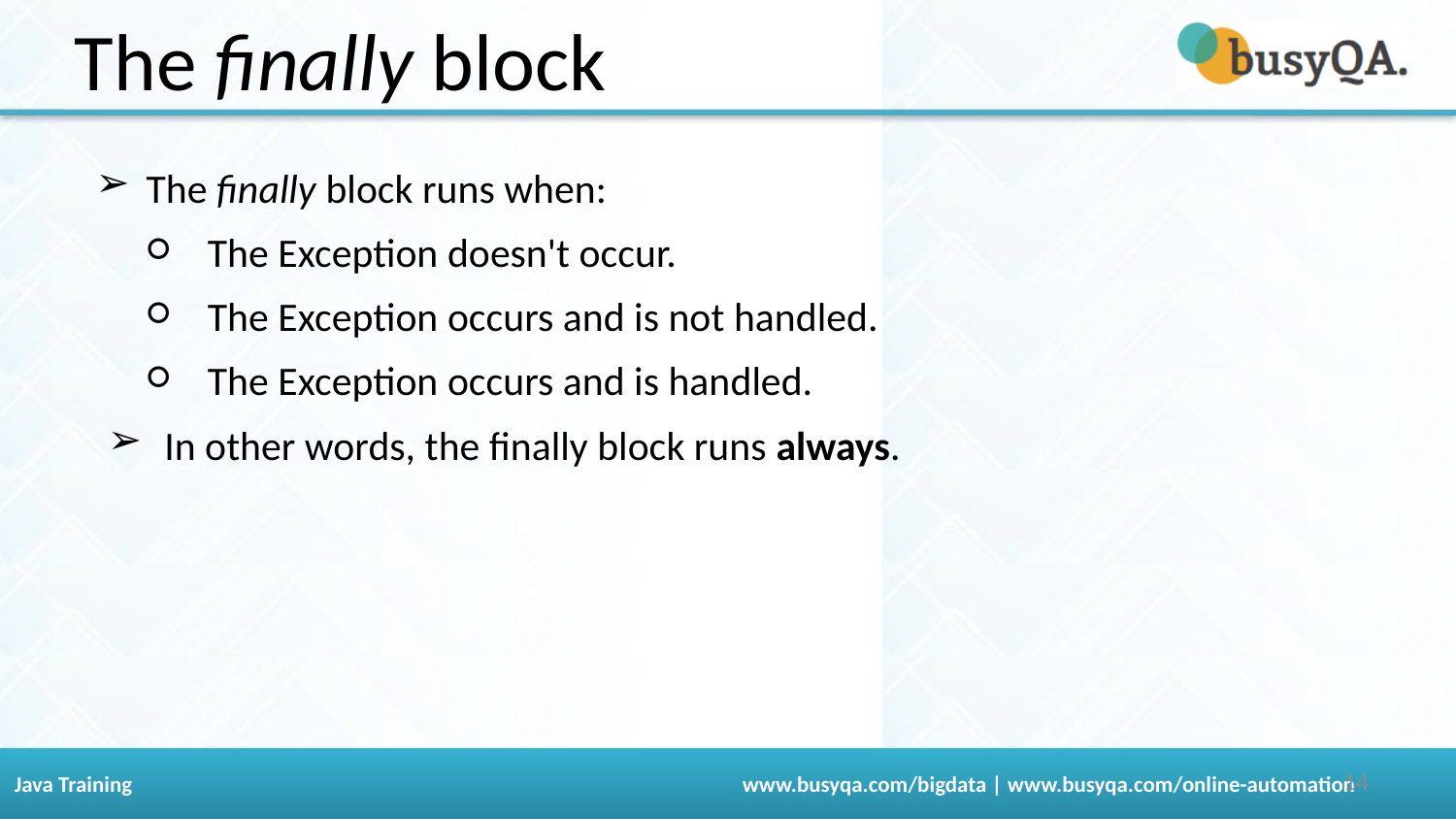

The finally block
The finally block runs when:
The Exception doesn't occur.
The Exception occurs and is not handled.
The Exception occurs and is handled.
In other words, the finally block runs always.
14